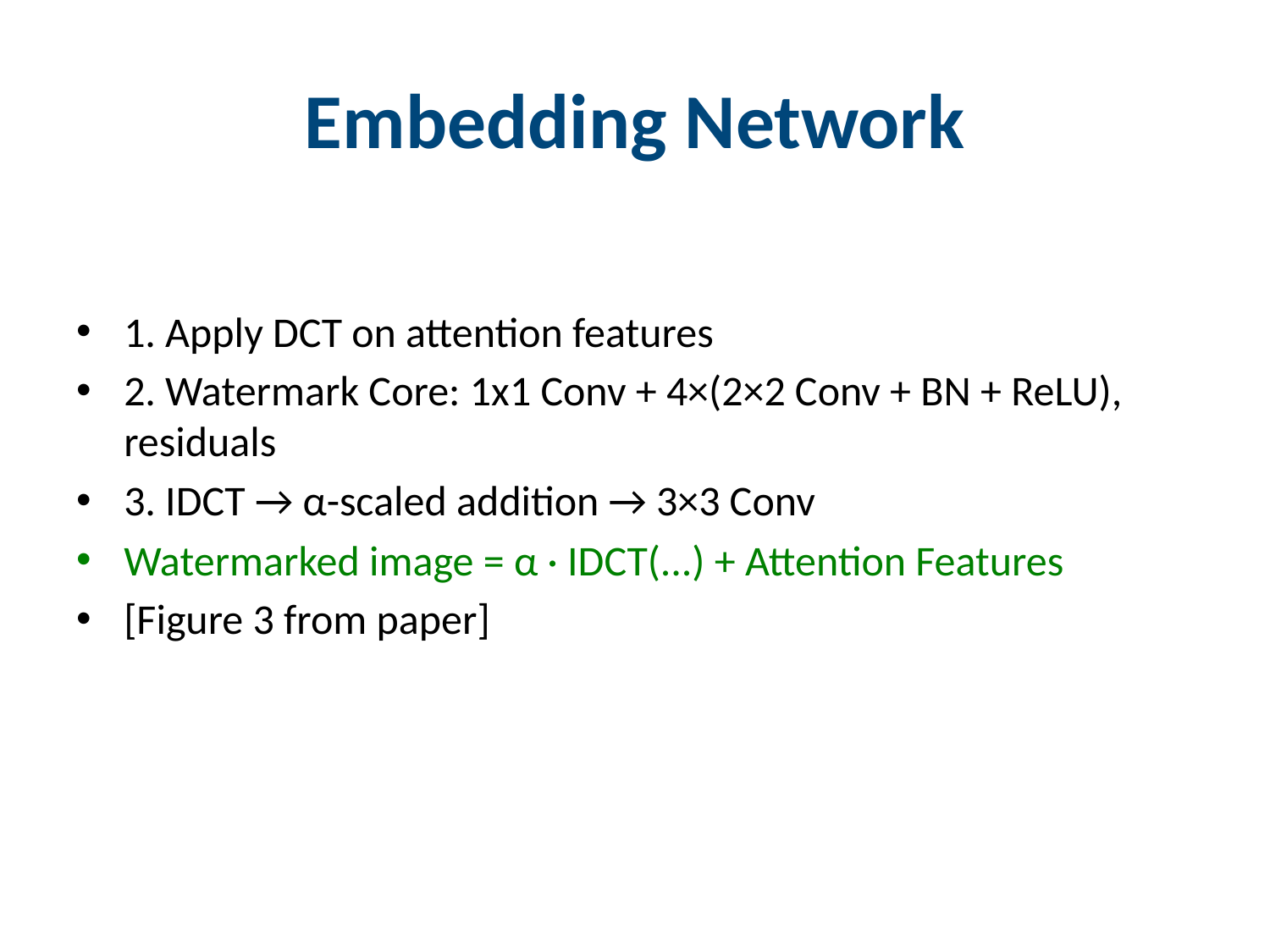

# Embedding Network

1. Apply DCT on attention features
2. Watermark Core: 1x1 Conv + 4×(2×2 Conv + BN + ReLU), residuals
3. IDCT → α-scaled addition → 3×3 Conv
Watermarked image = α · IDCT(...) + Attention Features
[Figure 3 from paper]